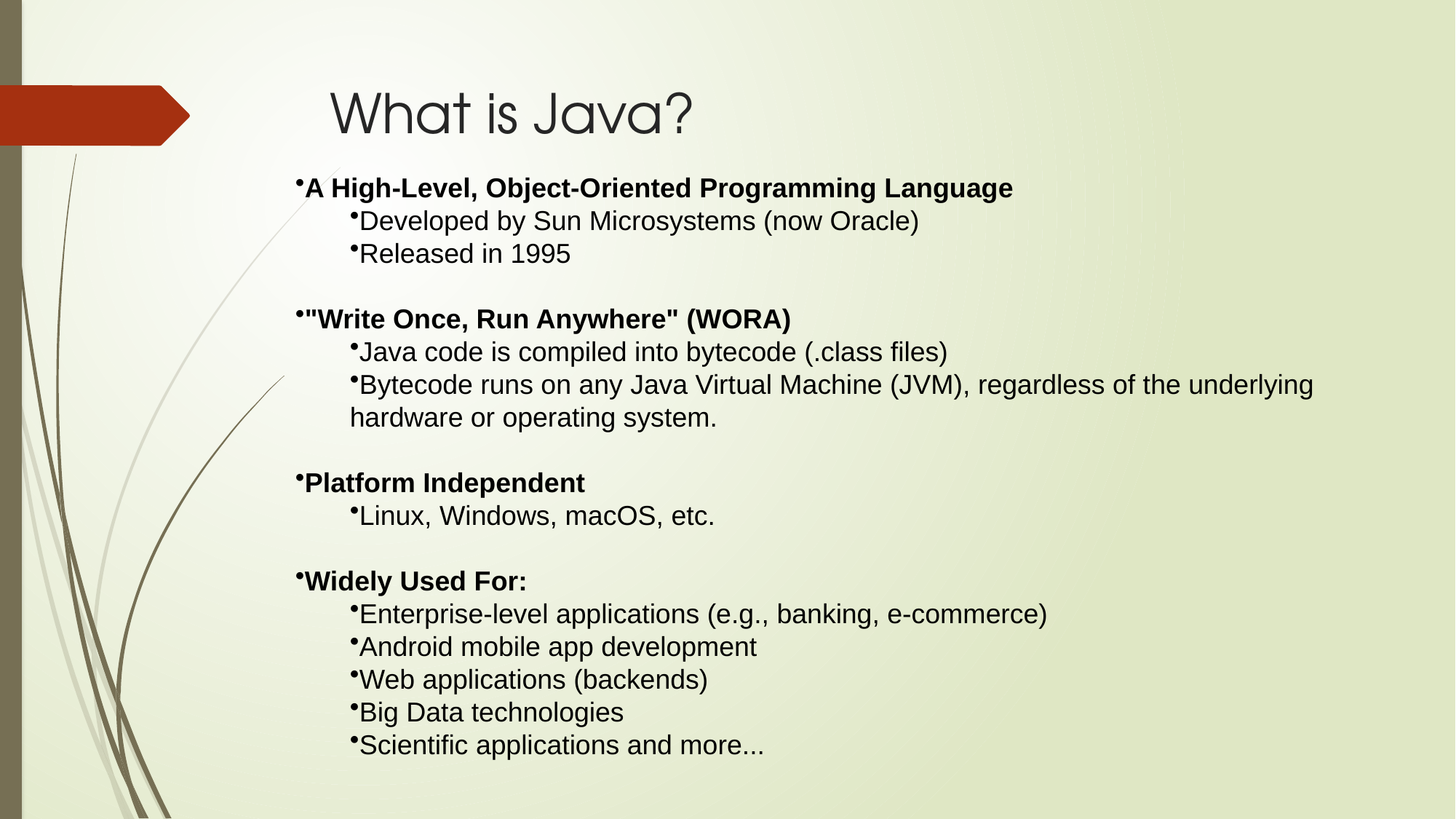

# What is Java?

A High-Level, Object-Oriented Programming Language
Developed by Sun Microsystems (now Oracle)
Released in 1995

"Write Once, Run Anywhere" (WORA)
Java code is compiled into bytecode (.class files)
Bytecode runs on any Java Virtual Machine (JVM), regardless of the underlying hardware or operating system.

Platform Independent
Linux, Windows, macOS, etc.

Widely Used For:
Enterprise-level applications (e.g., banking, e-commerce)
Android mobile app development
Web applications (backends)
Big Data technologies
Scientific applications and more...